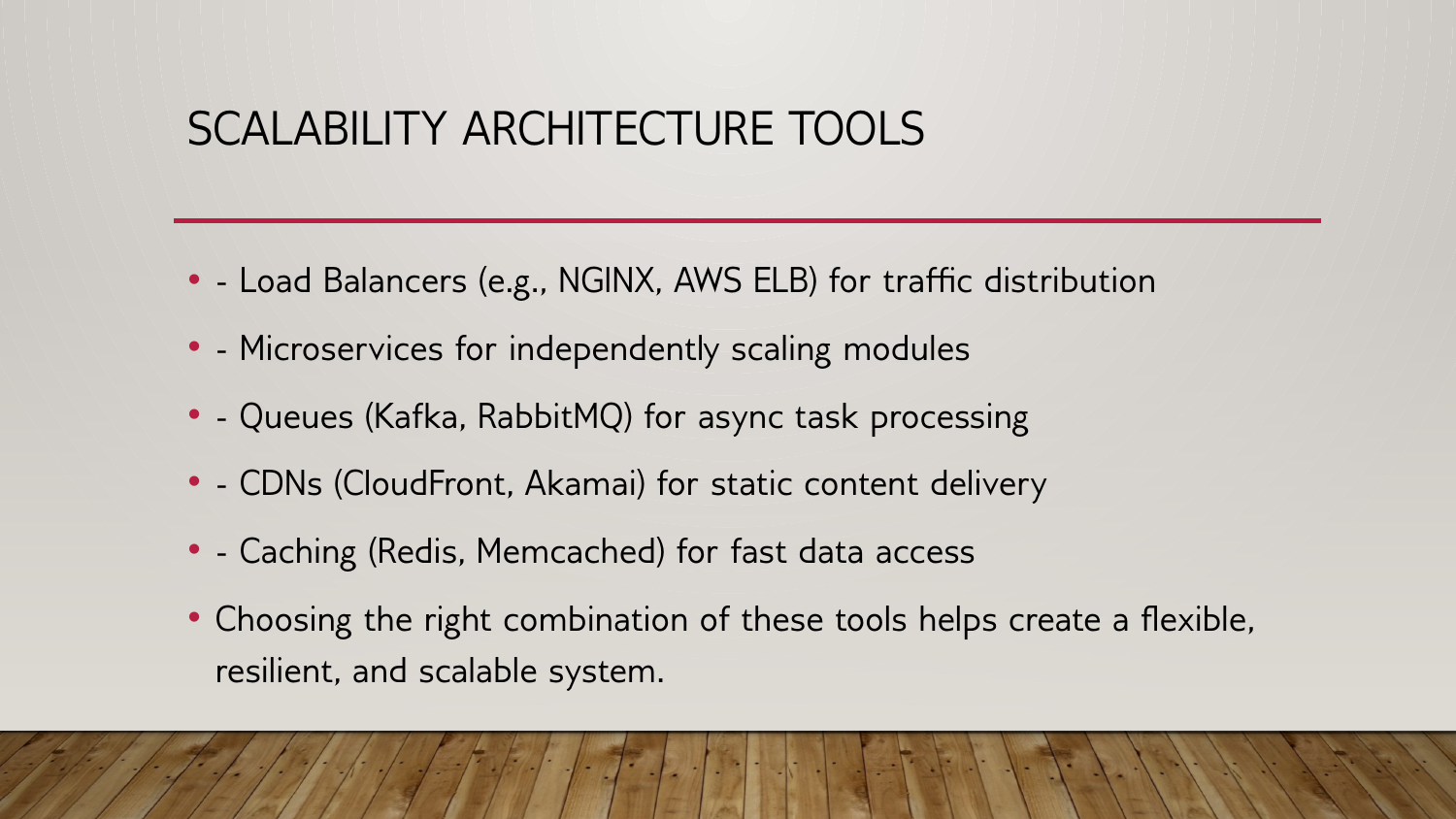

# Scalability Architecture Tools
- Load Balancers (e.g., NGINX, AWS ELB) for traffic distribution
- Microservices for independently scaling modules
- Queues (Kafka, RabbitMQ) for async task processing
- CDNs (CloudFront, Akamai) for static content delivery
- Caching (Redis, Memcached) for fast data access
Choosing the right combination of these tools helps create a flexible, resilient, and scalable system.